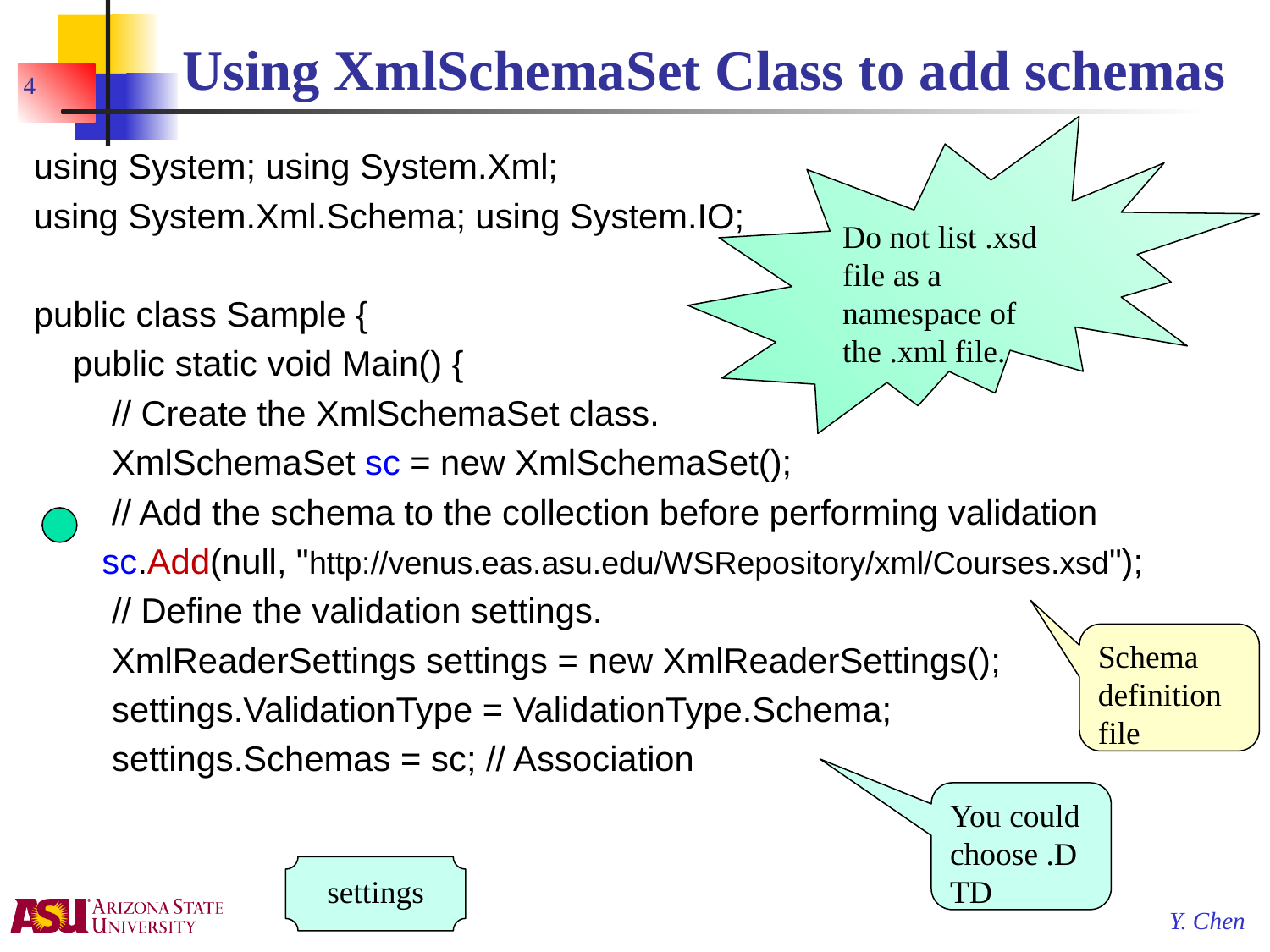

# Using XmlSchemaSet Class to add schemas
4
Do not list .xsd file as a namespace of the .xml file.
using System; using System.Xml;
using System.Xml.Schema; using System.IO;

public class Sample {
    public static void Main() {
        // Create the XmlSchemaSet class.
        XmlSchemaSet sc = new XmlSchemaSet();
        // Add the schema to the collection before performing validation
       sc.Add(null, "http://venus.eas.asu.edu/WSRepository/xml/Courses.xsd");
        // Define the validation settings.
        XmlReaderSettings settings = new XmlReaderSettings();
        settings.ValidationType = ValidationType.Schema;
        settings.Schemas = sc; // Association

Schema definition file
You could choose .DTD
settings